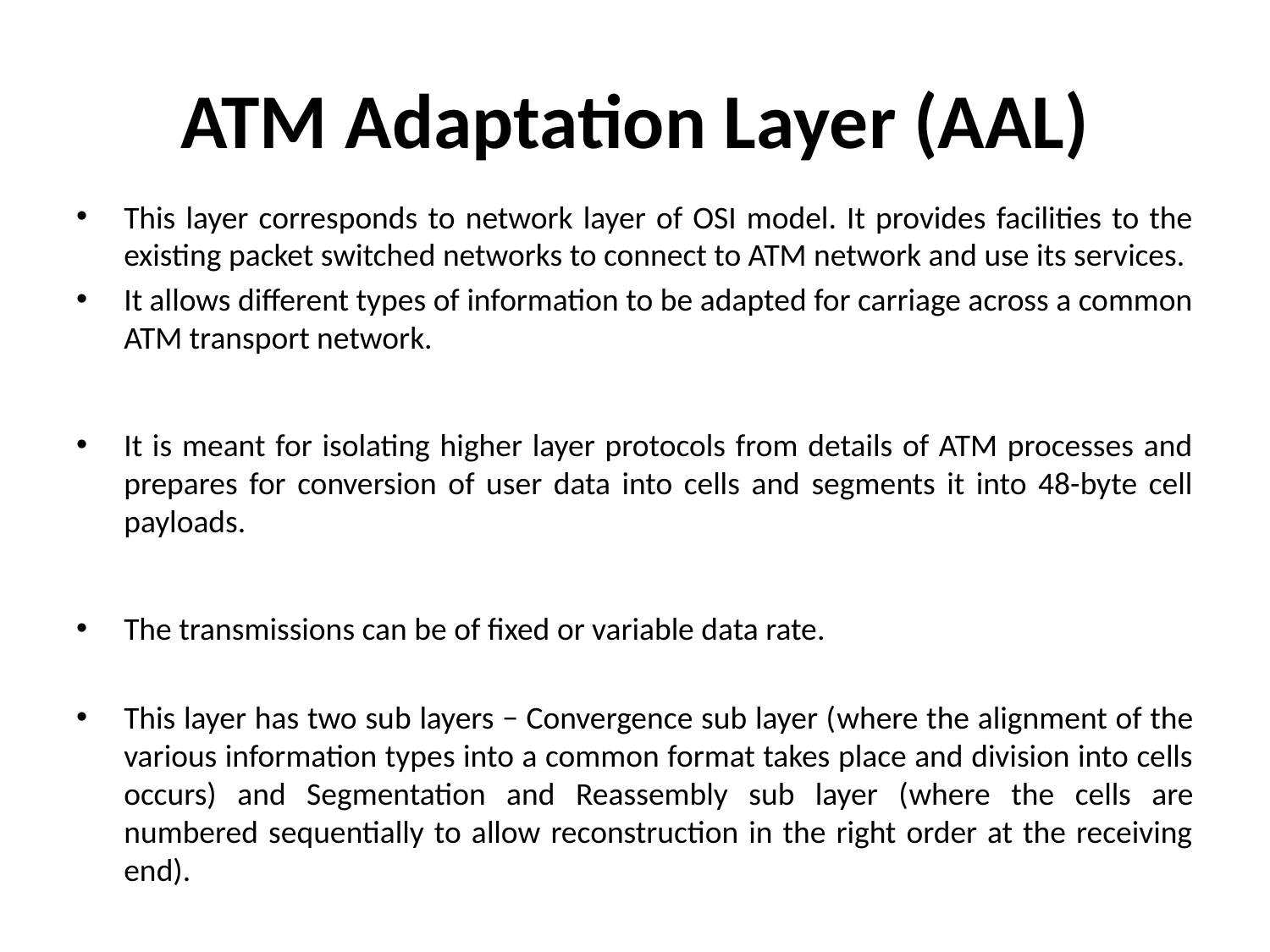

# ATM Adaptation Layer (AAL)
This layer corresponds to network layer of OSI model. It provides facilities to the existing packet switched networks to connect to ATM network and use its services.
It allows different types of information to be adapted for carriage across a common ATM transport network.

It is meant for isolating higher layer protocols from details of ATM processes and prepares for conversion of user data into cells and segments it into 48-byte cell payloads.

The transmissions can be of fixed or variable data rate.

This layer has two sub layers − Convergence sub layer (where the alignment of the various information types into a common format takes place and division into cells occurs) and Segmentation and Reassembly sub layer (where the cells are numbered sequentially to allow reconstruction in the right order at the receiving end).